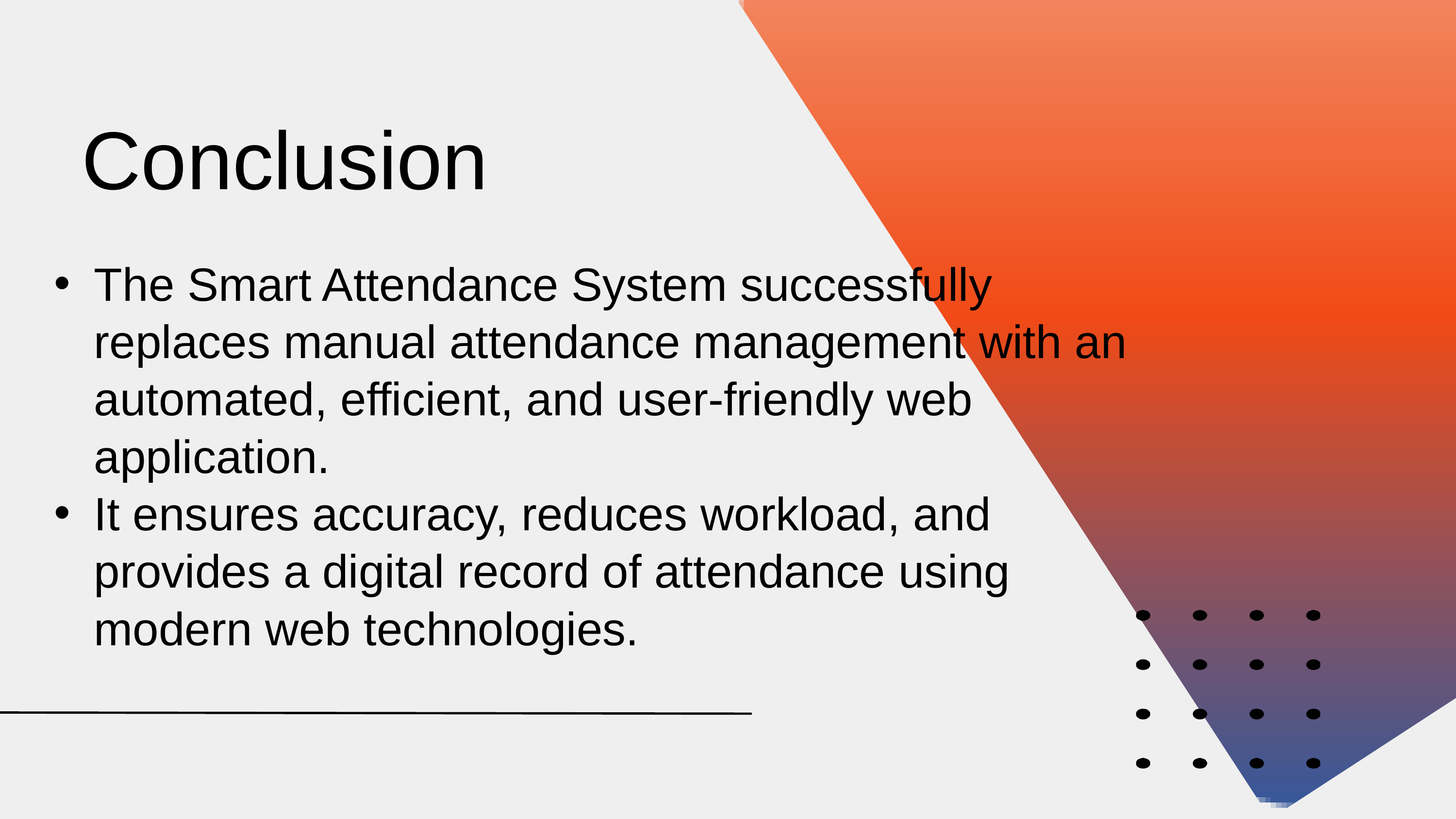

Conclusion
The Smart Attendance System successfully replaces manual attendance management with an automated, efficient, and user-friendly web application.
It ensures accuracy, reduces workload, and provides a digital record of attendance using modern web technologies.